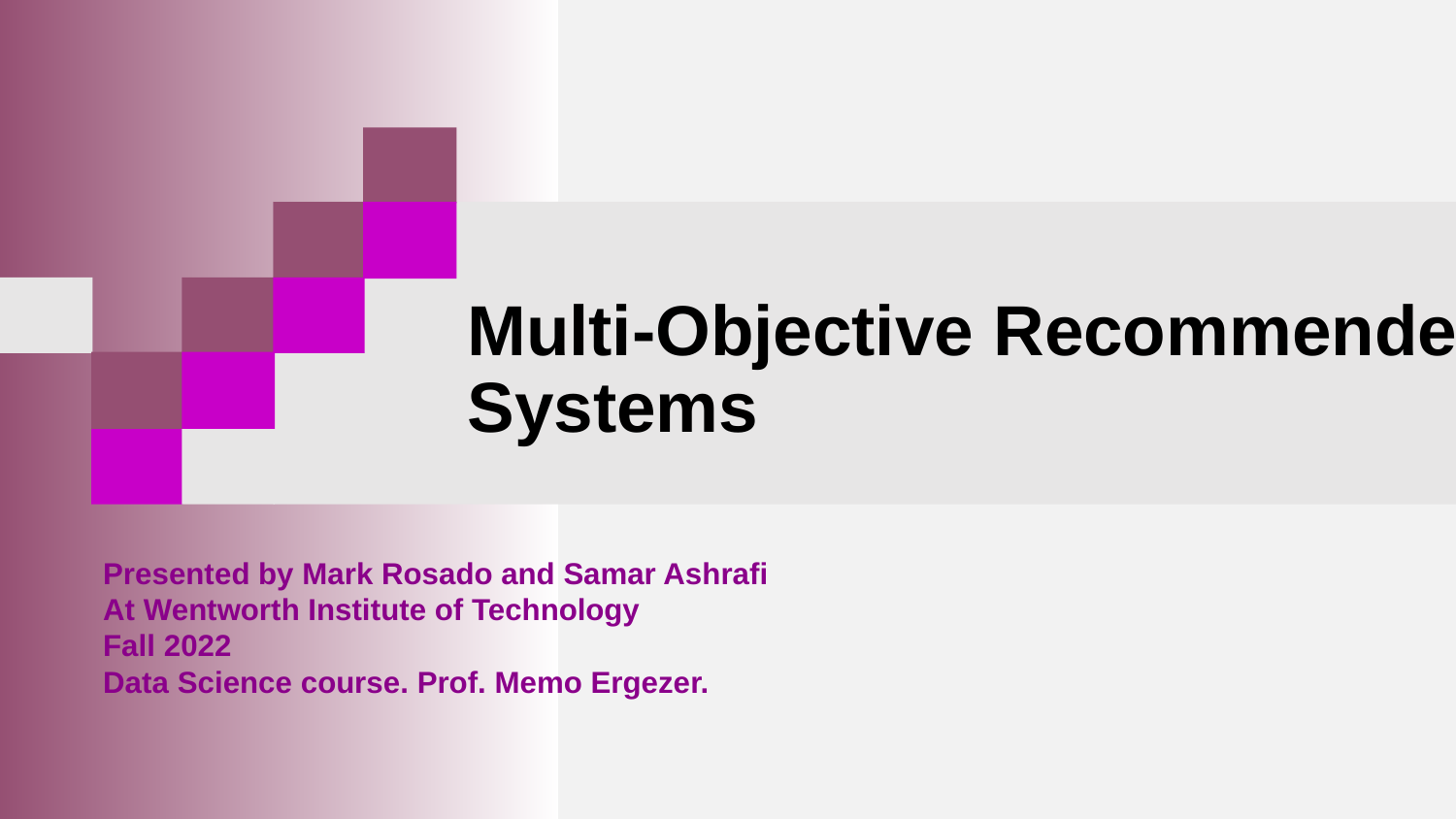

# Multi-Objective Recommender
Systems
Presented by Mark Rosado and Samar Ashrafi
At Wentworth Institute of Technology
Fall 2022
Data Science course. Prof. Memo Ergezer.